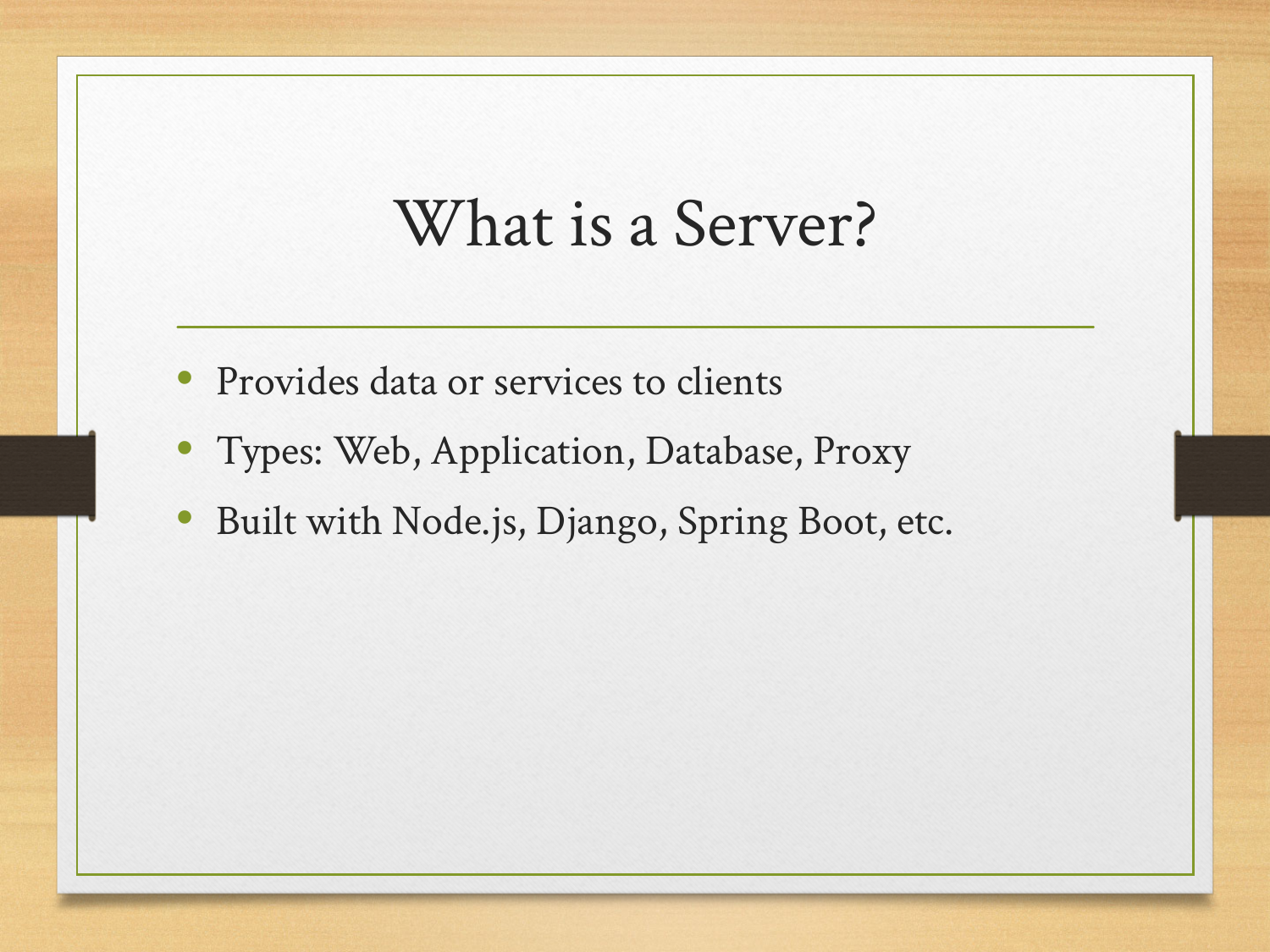

# What is a Server?
Provides data or services to clients
Types: Web, Application, Database, Proxy
Built with Node.js, Django, Spring Boot, etc.